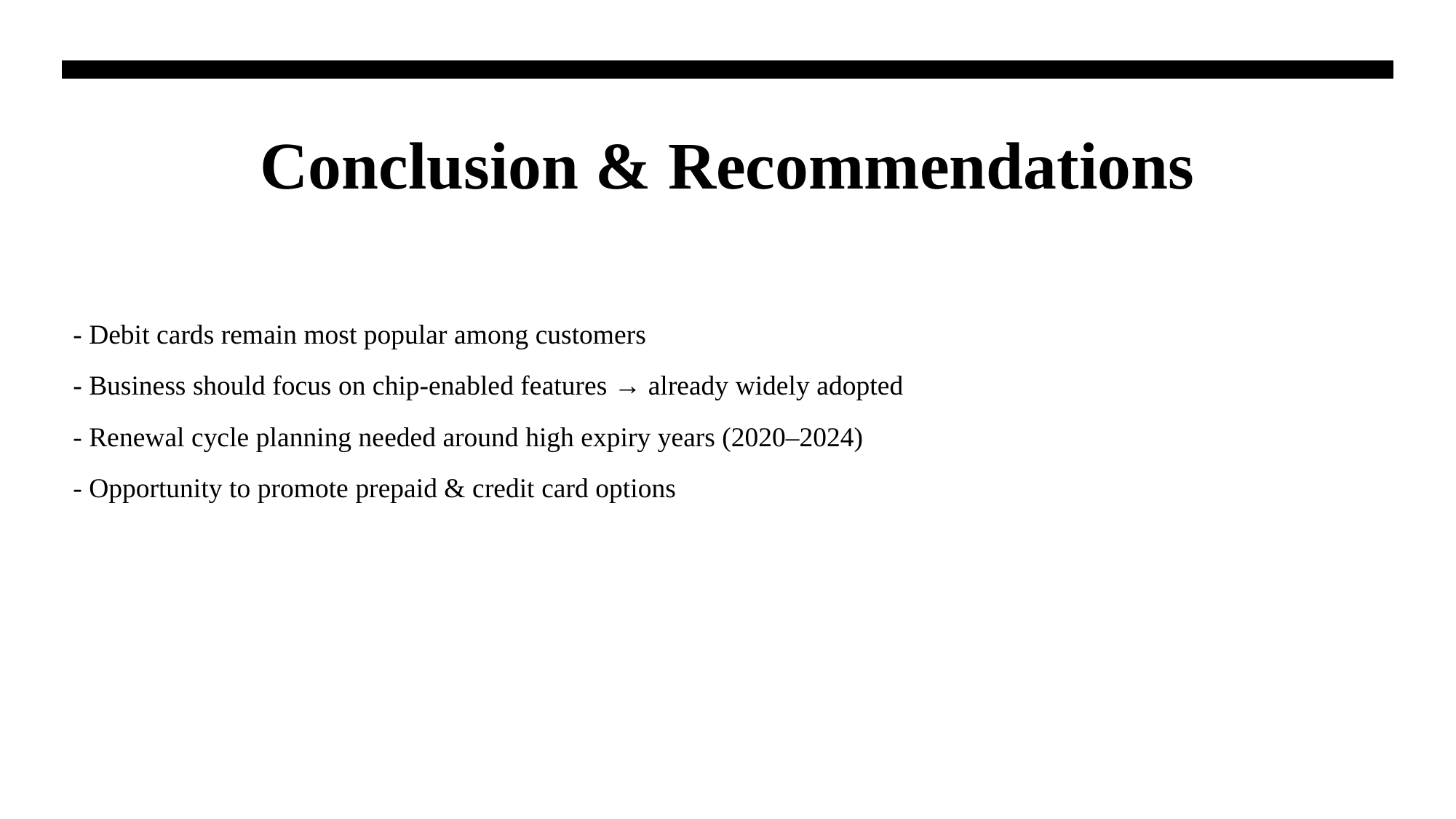

# Conclusion & Recommendations
- Debit cards remain most popular among customers
- Business should focus on chip-enabled features → already widely adopted
- Renewal cycle planning needed around high expiry years (2020–2024)
- Opportunity to promote prepaid & credit card options